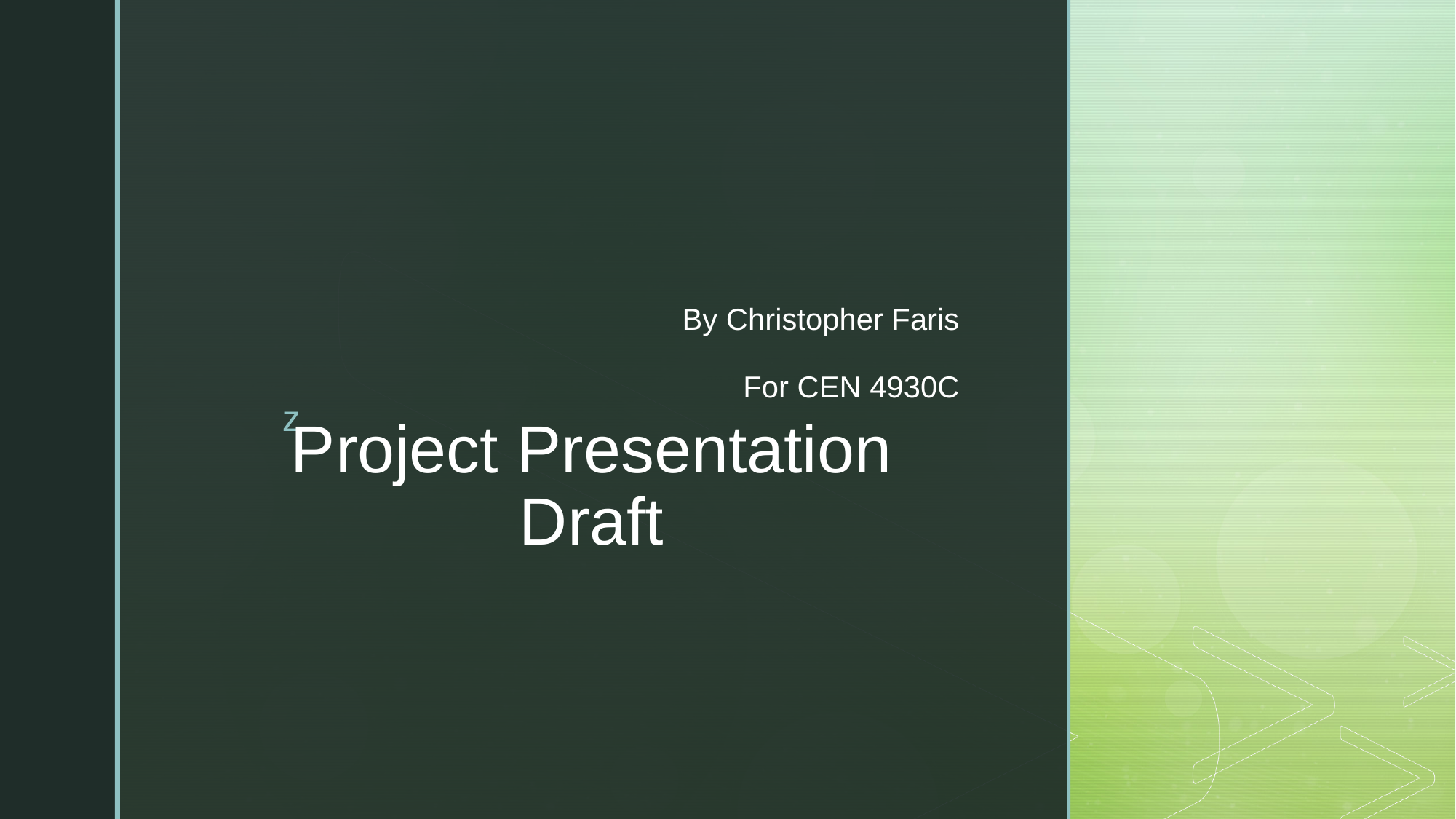

By Christopher Faris
For CEN 4930C
# Project Presentation Draft